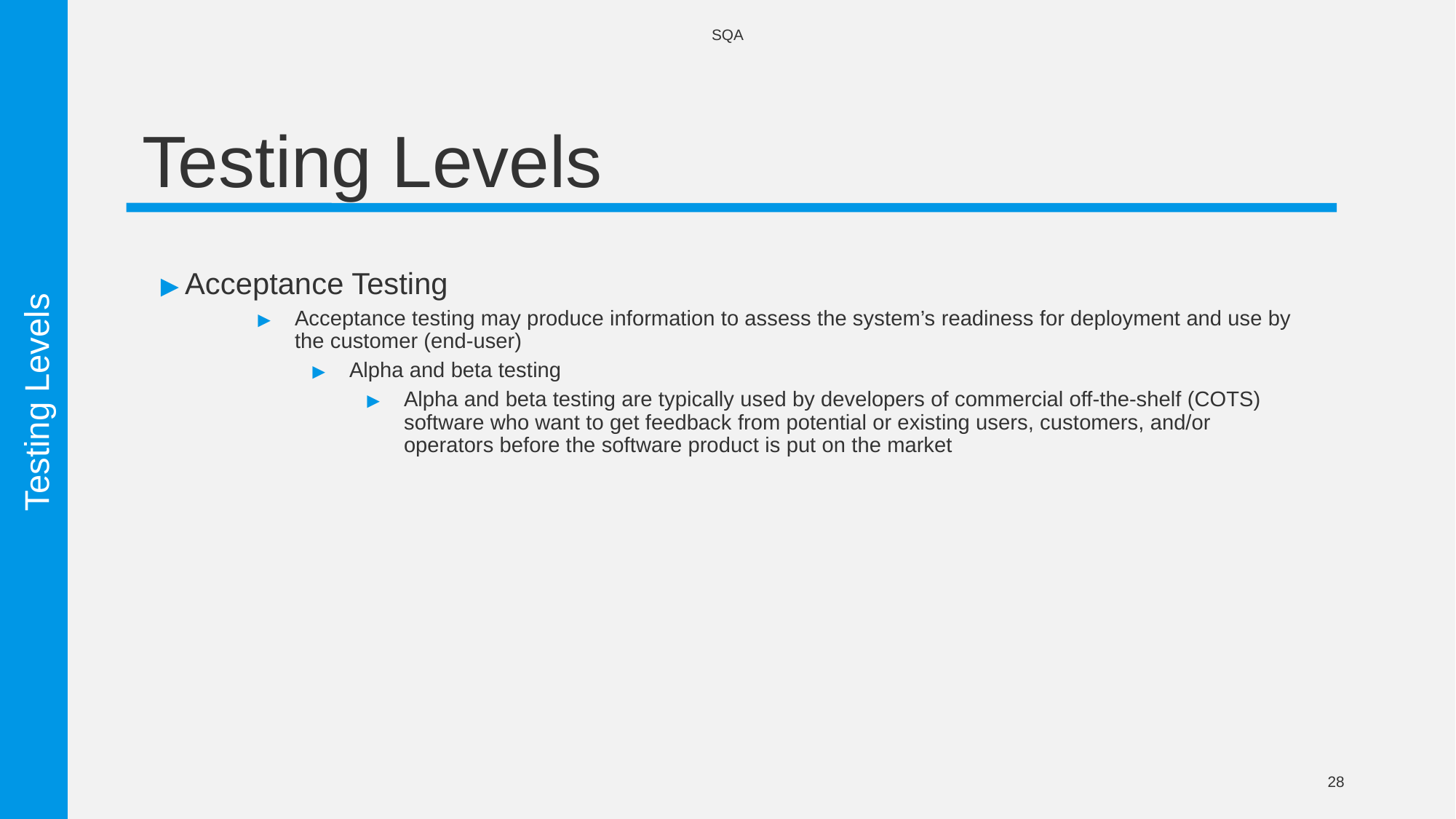

SQA
# Testing Levels

Acceptance Testing
Acceptance testing may produce information to assess the system’s readiness for deployment and use by the customer (end-user)
Alpha and beta testing
Alpha and beta testing are typically used by developers of commercial off-the-shelf (COTS) software who want to get feedback from potential or existing users, customers, and/or operators before the software product is put on the market
Testing Levels
28